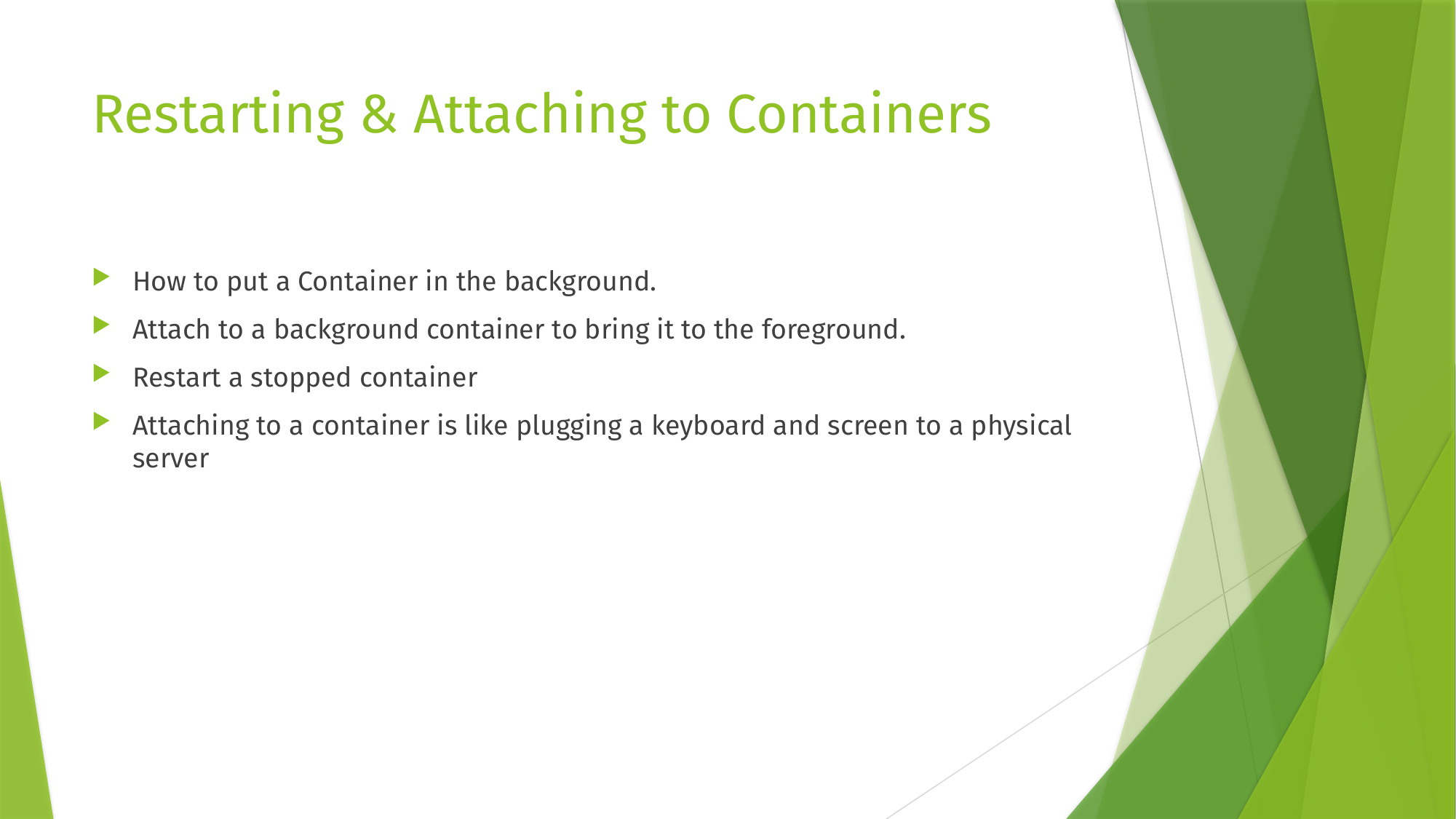

# Restarting & Attaching to Containers
How to put a Container in the background.
Attach to a background container to bring it to the foreground.
Restart a stopped container
Attaching to a container is like plugging a keyboard and screen to a physical server